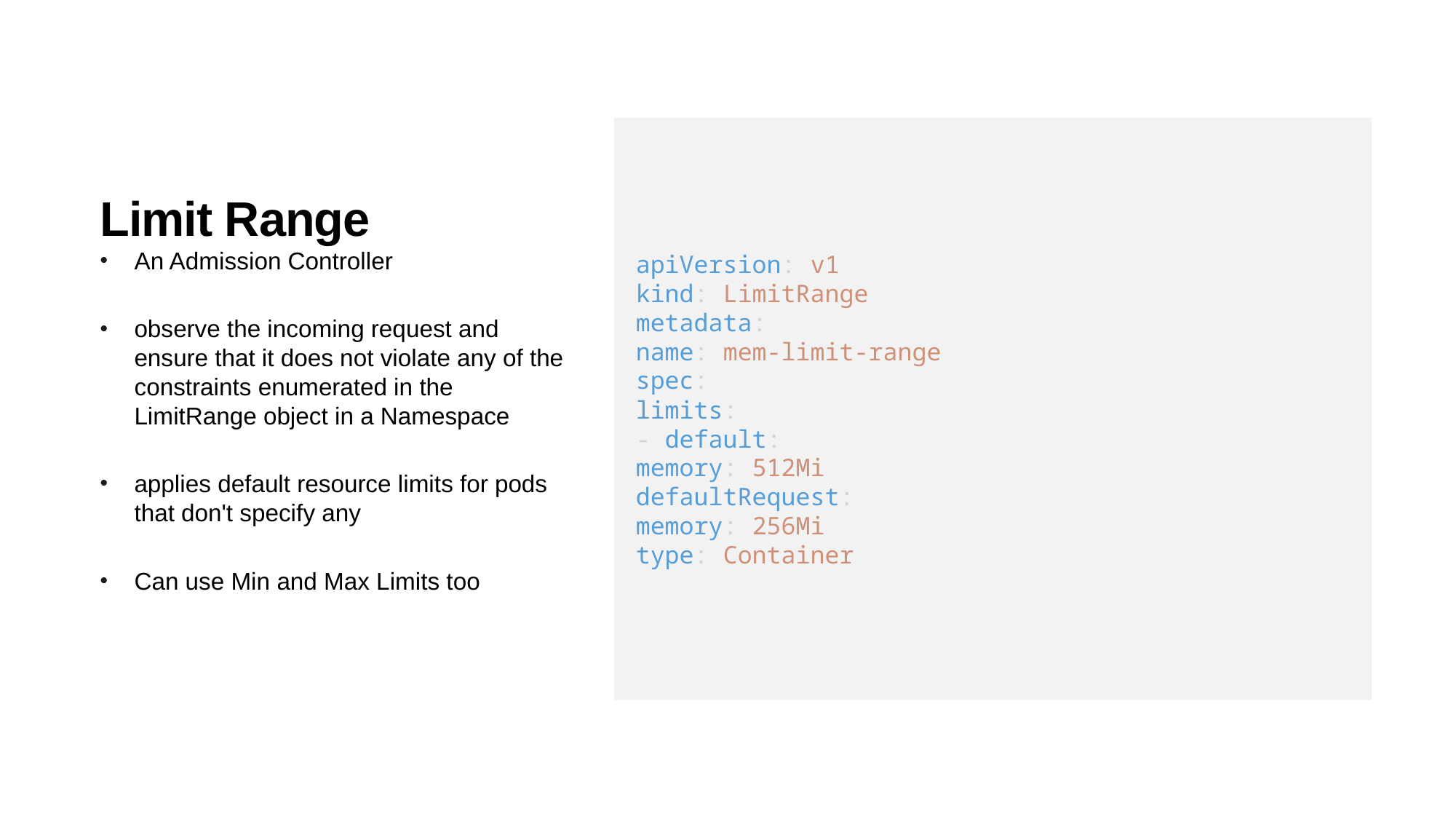

# Limit Range
apiVersion: v1
kind: LimitRange
metadata:
name: mem-limit-range
spec:
limits:
- default:
memory: 512Mi
defaultRequest:
memory: 256Mi
type: Container

An Admission Controller

observe the incoming request and ensure that it does not violate any of the constraints enumerated in the LimitRange object in a Namespace

applies default resource limits for pods that don't specify any

Can use Min and Max Limits too